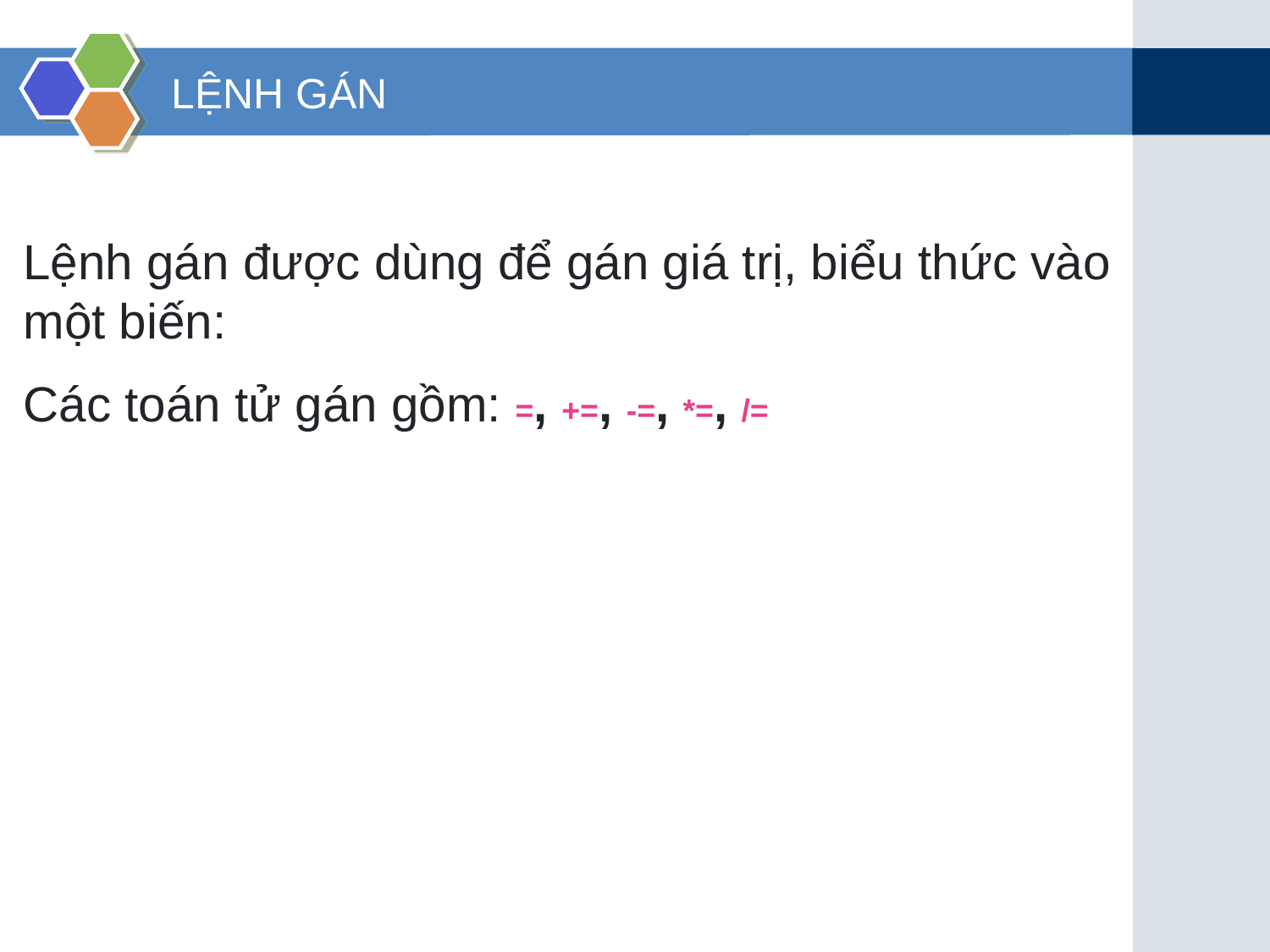

# LỆNH GÁN
Lệnh gán được dùng để gán giá trị, biểu thức vào một biến:

Các toán tử gán gồm: =, +=, -=, *=, /=